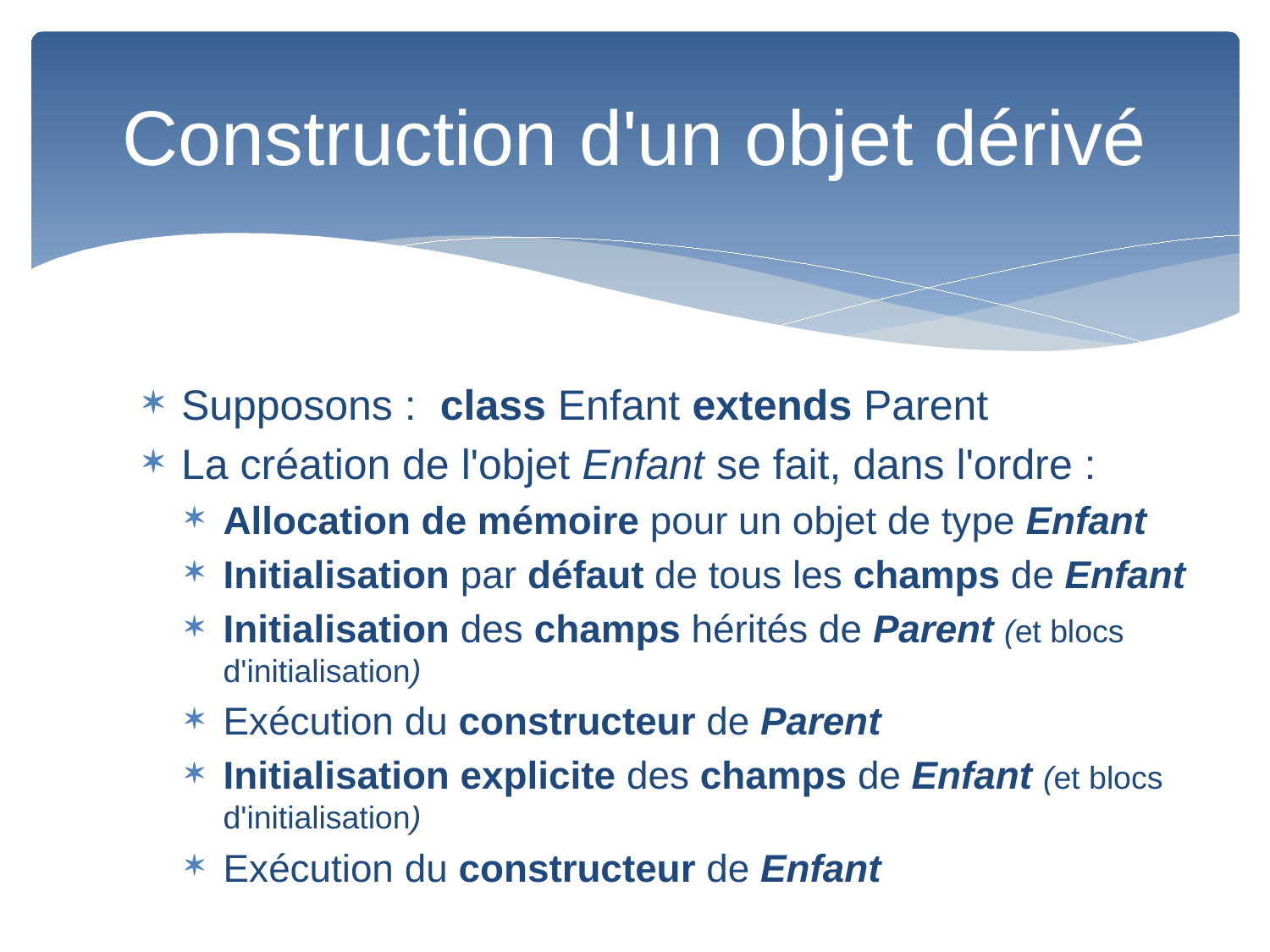

# Construction d'un objet dérivé
Supposons :  class Enfant extends Parent
La création de l'objet Enfant se fait, dans l'ordre :
Allocation de mémoire pour un objet de type Enfant
Initialisation par défaut de tous les champs de Enfant
Initialisation des champs hérités de Parent (et blocs d'initialisation)
Exécution du constructeur de Parent
Initialisation explicite des champs de Enfant (et blocs d'initialisation)
Exécution du constructeur de Enfant